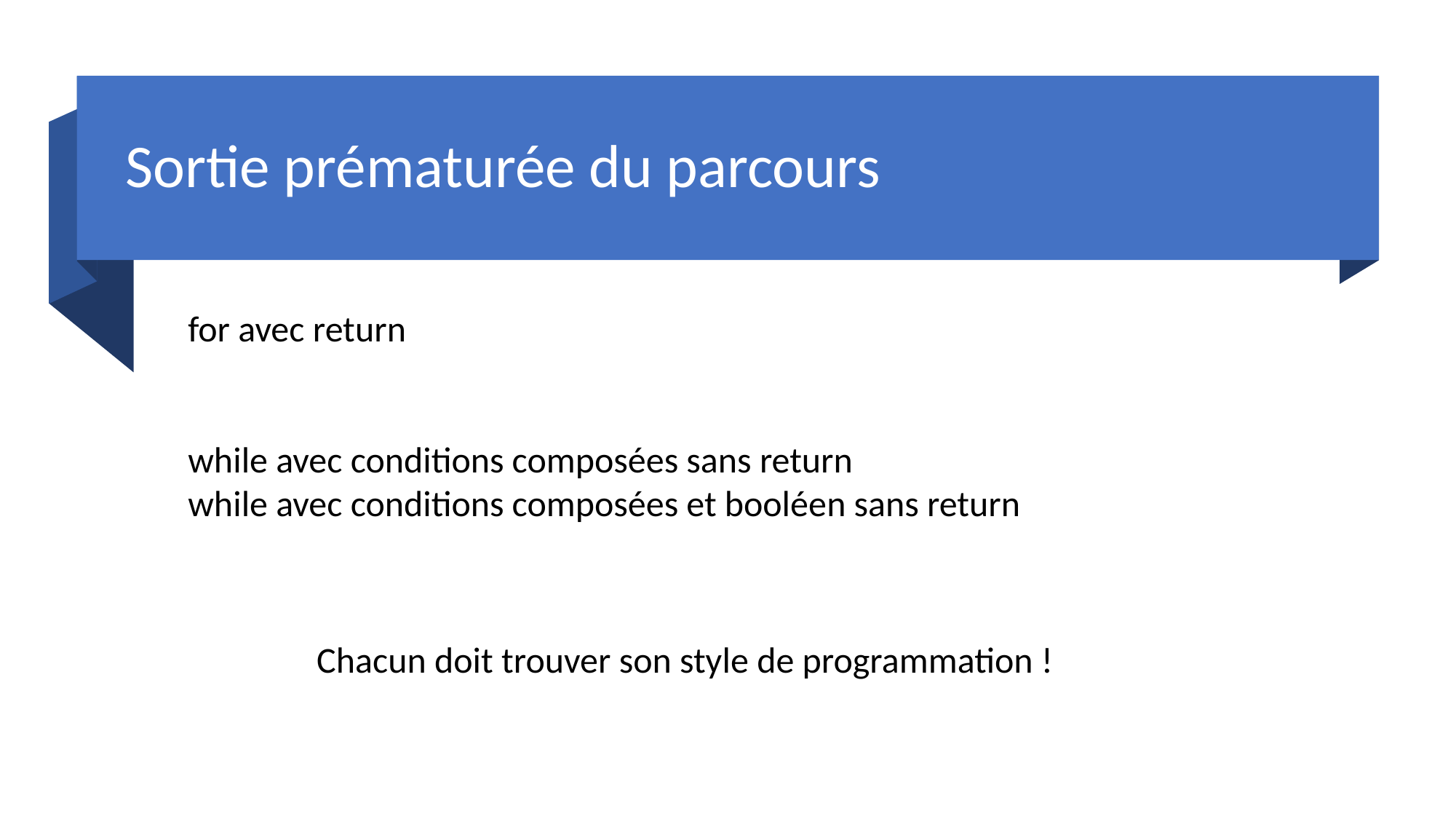

# Sortie prématurée du parcours

for avec return

while avec conditions composées sans return
while avec conditions composées et booléen sans return
Chacun doit trouver son style de programmation !